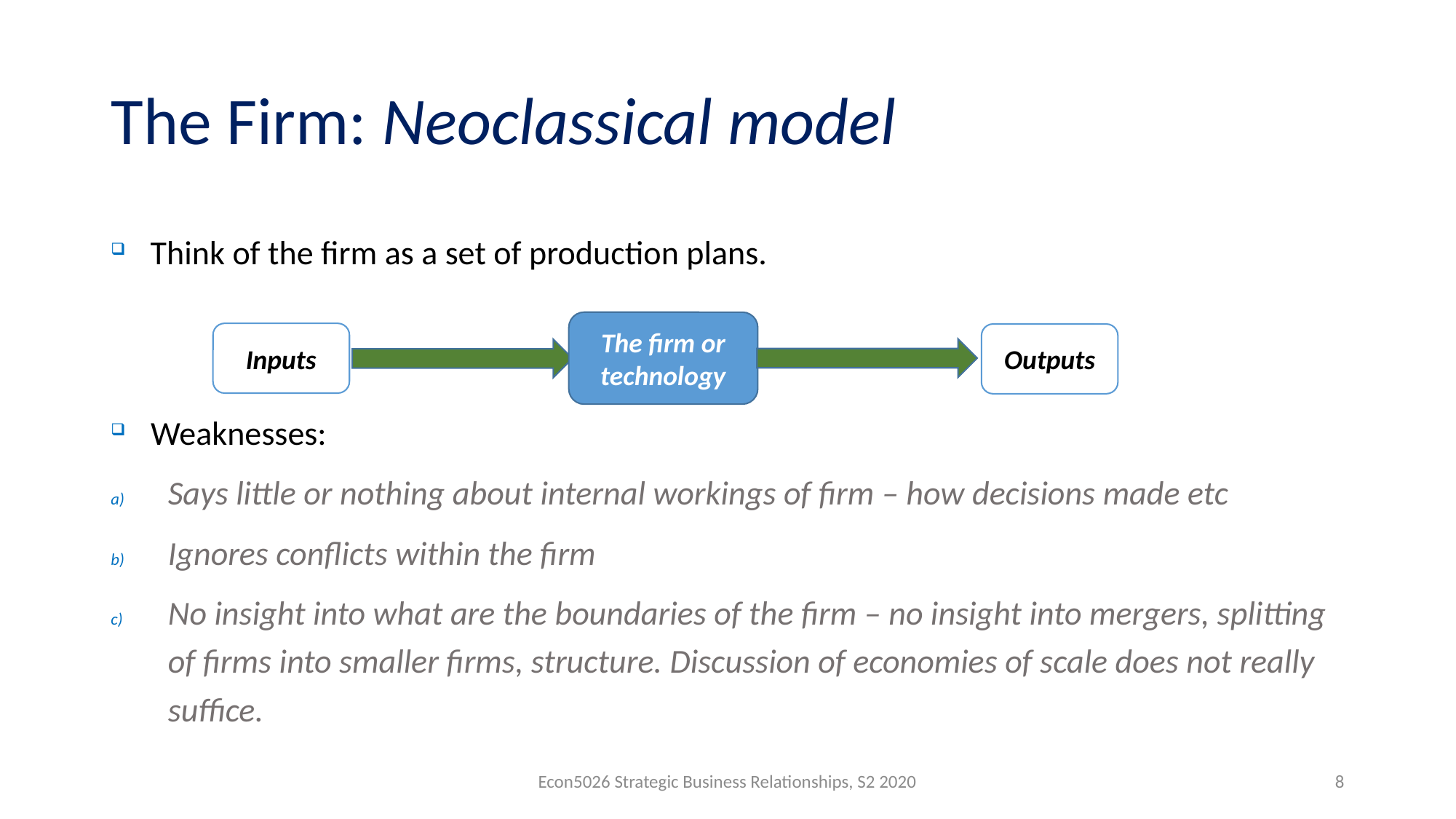

# The Firm: Neoclassical model
Think of the firm as a set of production plans.

Weaknesses:
Says little or nothing about internal workings of firm – how decisions made etc
Ignores conflicts within the firm
No insight into what are the boundaries of the firm – no insight into mergers, splitting of firms into smaller firms, structure. Discussion of economies of scale does not really suffice.

The firm or technology
Inputs
Outputs

Econ5026 Strategic Business Relationships, S2 2020
8